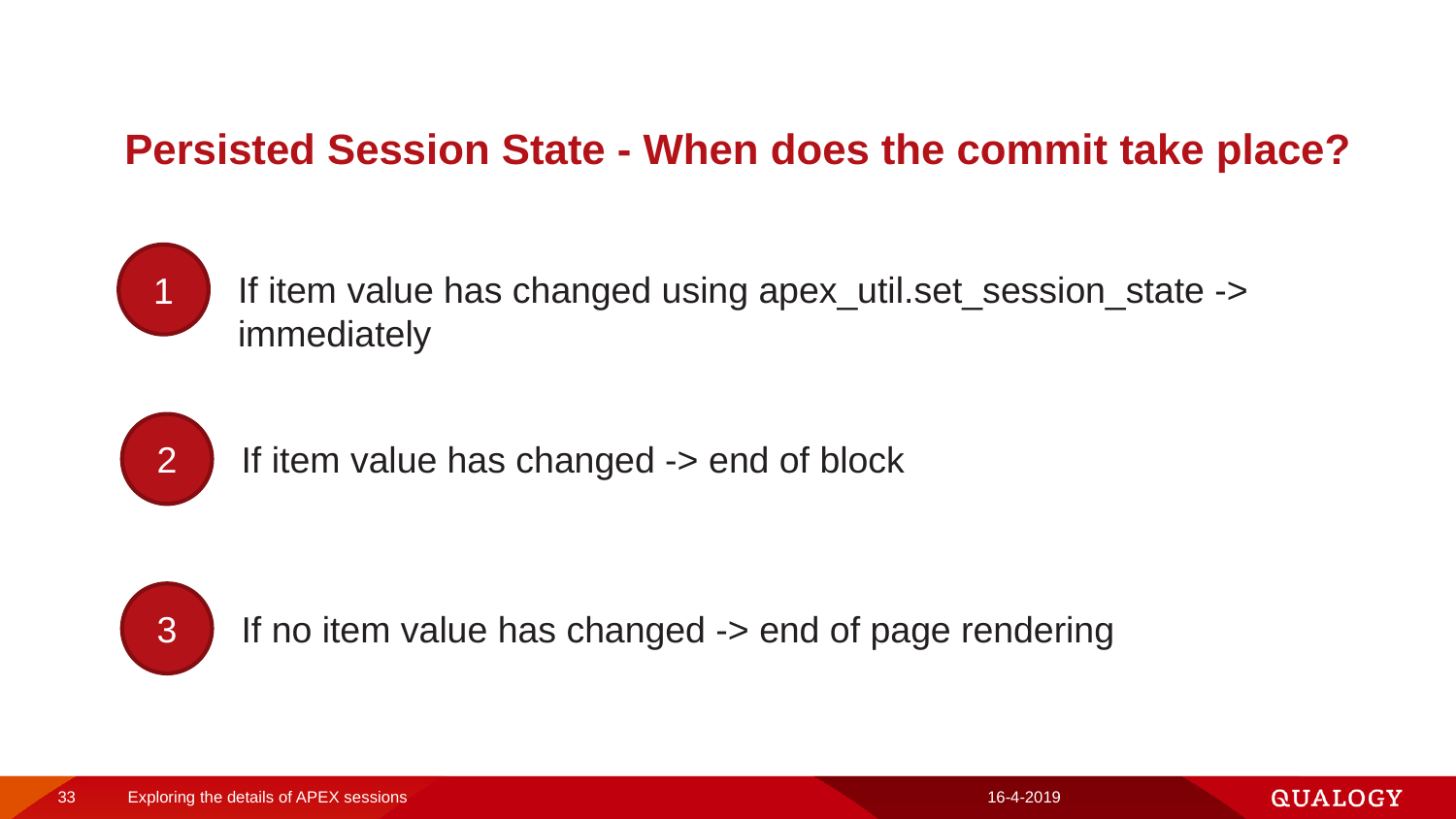

# Persisted Session State - When does the commit take place?
1
If item value has changed using apex_util.set_session_state -> immediately
2
If item value has changed -> end of block
3
If no item value has changed -> end of page rendering
33
Exploring the details of APEX sessions
16-4-2019